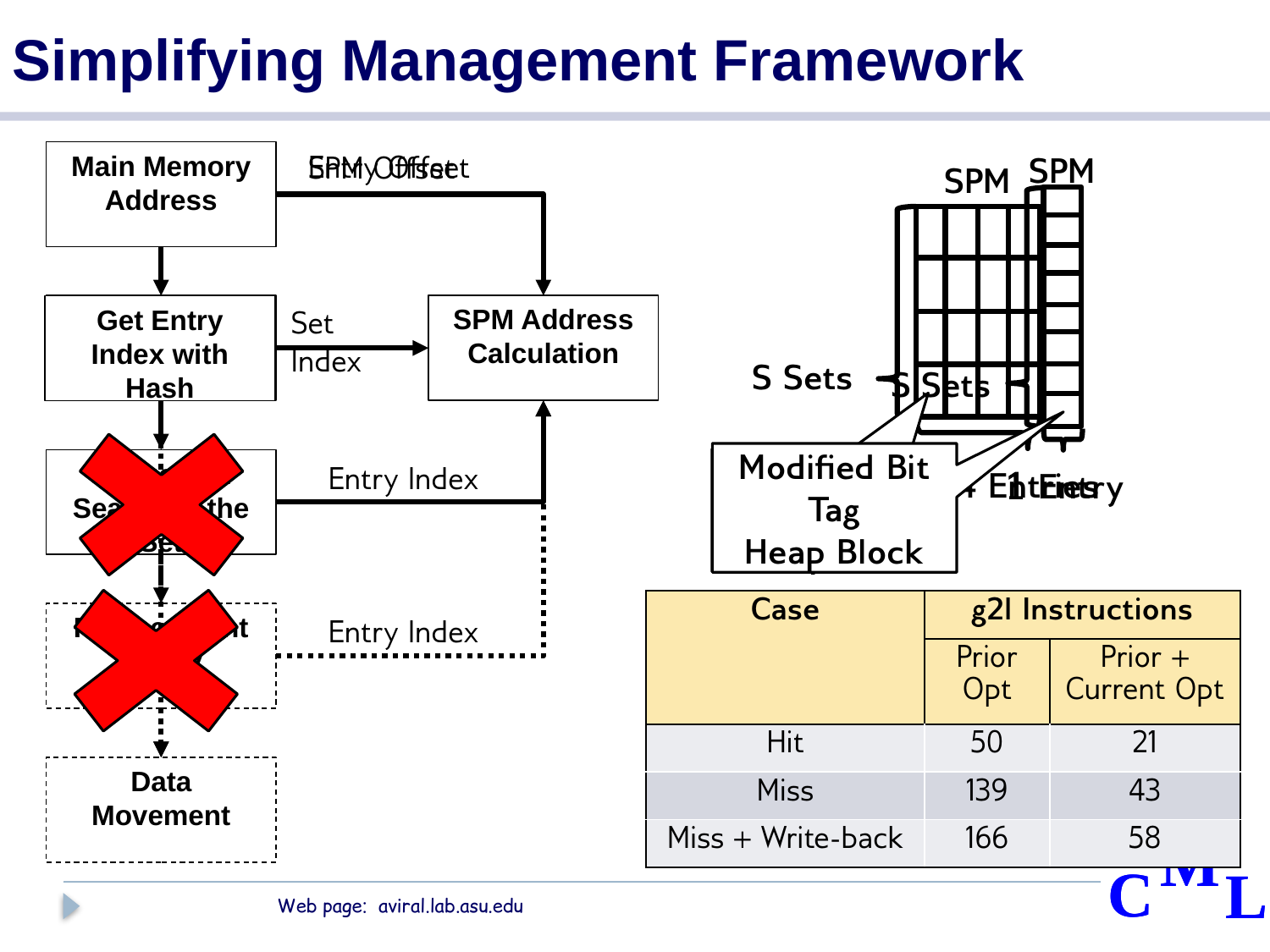

# Simplifying Management Framework
Entry Offset
SPM Offset
Main Memory Address
SPM

S Sets

Modified Bit
Tag
Heap Block
1 Entry
SPM

S Sets

Modified Bit
Tag
Heap Data
4 Entries
Get Set Index with Hash Function
Set Index
SPM Address
Calculation
Get Entry Index with Hash

Sequential
Search in the Set
Entry Index

| Case | g2l Instructions |  |
| --- | --- | --- |
|  | Prior Opt | Prior + Current Opt |
| Hit | 50 | 21 |
| Miss | 139 | 43 |
| Miss + Write-back | 166 | 58 |
Replacement Policy
Entry Index
Data Movement